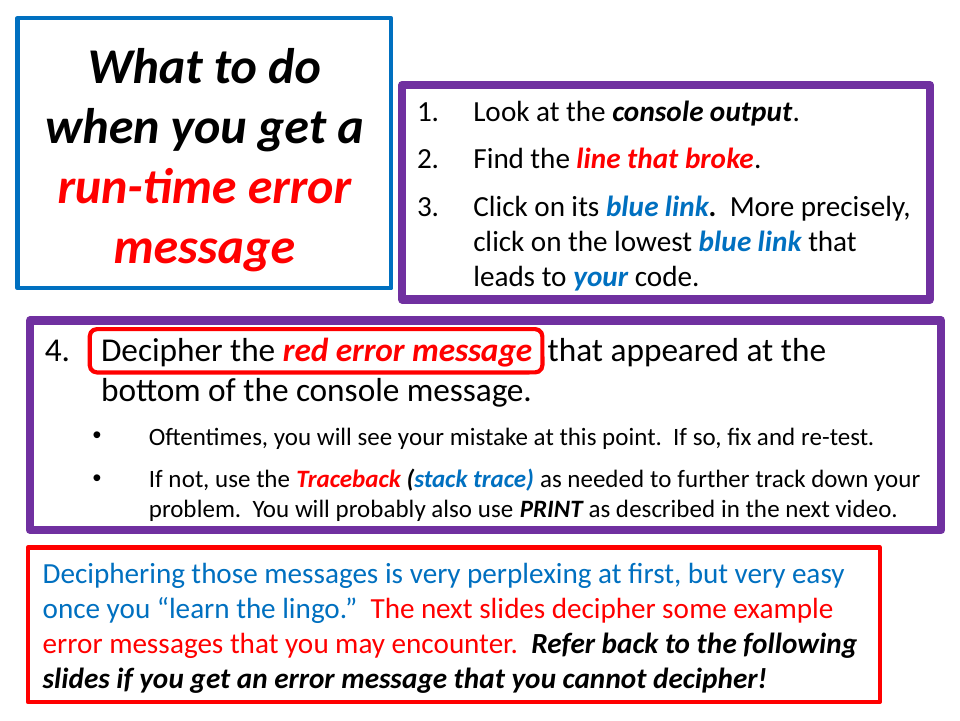

# What to do when you get a run-time error message
Look at the console output.
Find the line that broke.
Click on its blue link.  More precisely, click on the lowest blue link that leads to your code.
Decipher the red error message  that appeared at the bottom of the console message.
Oftentimes, you will see your mistake at this point.  If so, fix and re-test.
If not, use the Traceback (stack trace) as needed to further track down your problem.  You will probably also use PRINT as described in the next video.

Deciphering those messages is very perplexing at first, but very easy once you “learn the lingo.”  The next slides decipher some example error messages that you may encounter.  Refer back to the following slides if you get an error message that you cannot decipher!